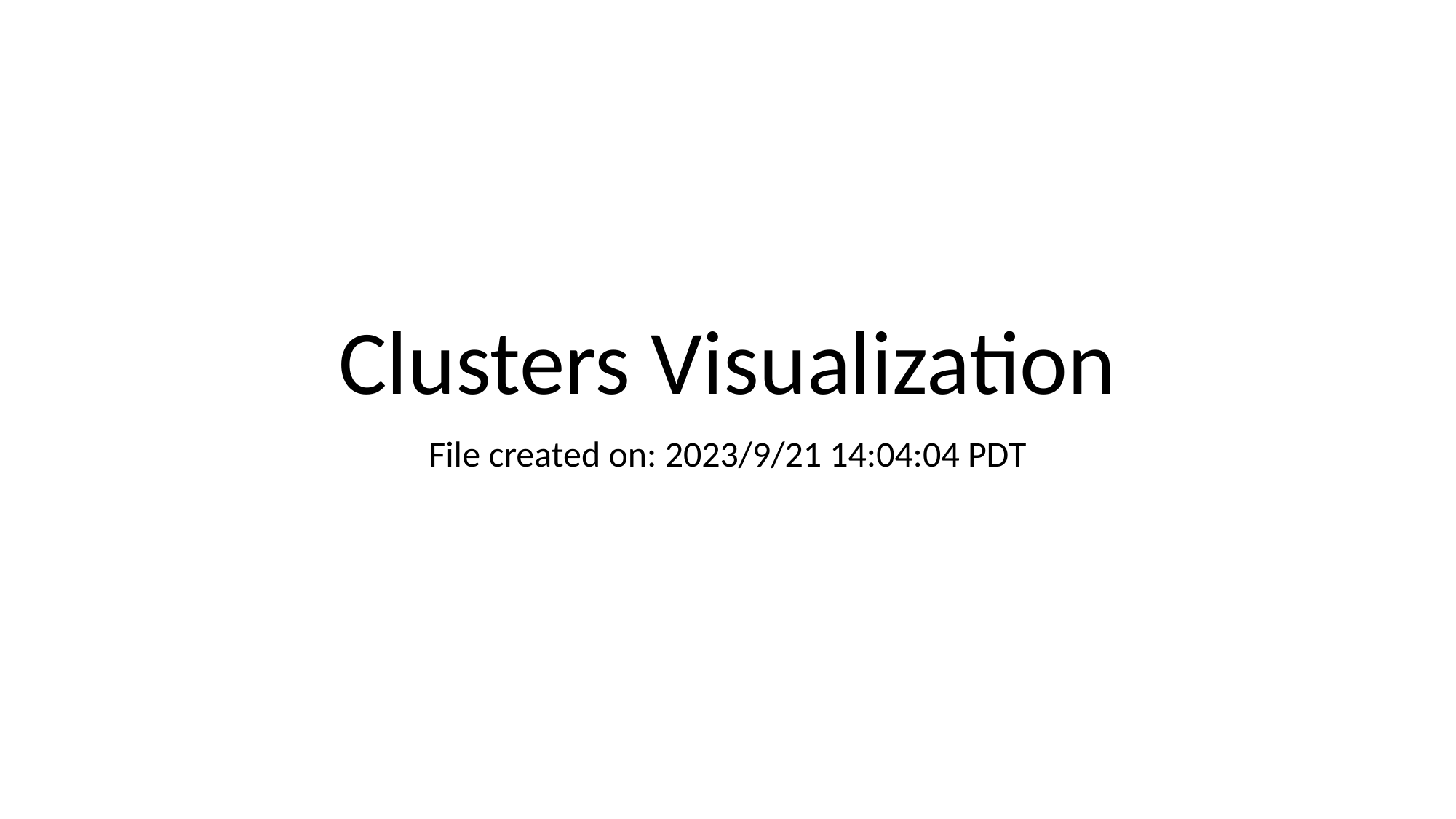

# Clusters Visualization
File created on: 2023/9/21 14:04:04 PDT